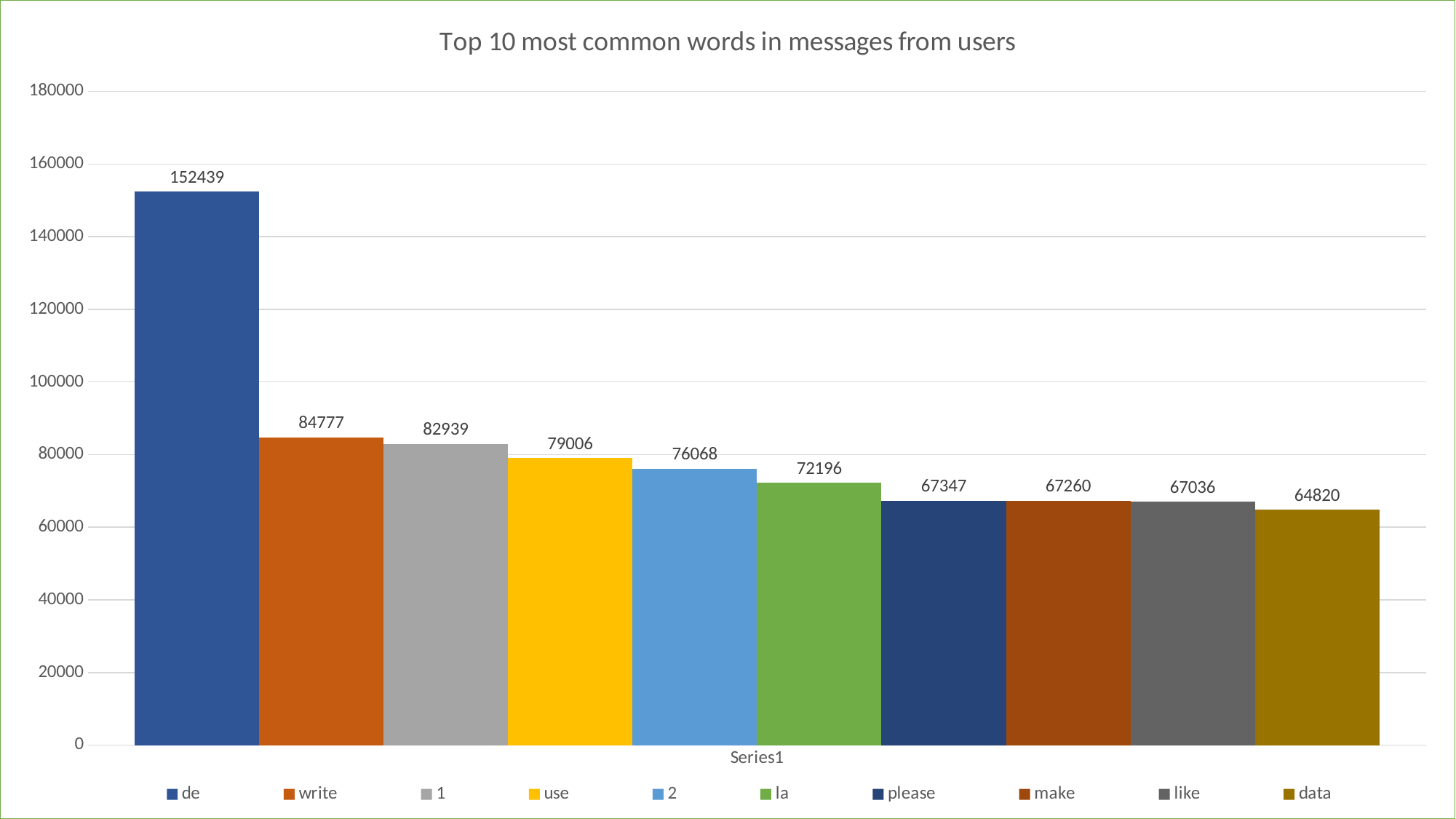

### Chart: Top 10 most common words in messages from users

| Category | de | write | 1 | use | 2 | la | please | make | like | data |
|---|---|---|---|---|---|---|---|---|---|---|
|  | 152439.0 | 84777.0 | 82939.0 | 79006.0 | 76068.0 | 72196.0 | 67347.0 | 67260.0 | 67036.0 | 64820.0 |